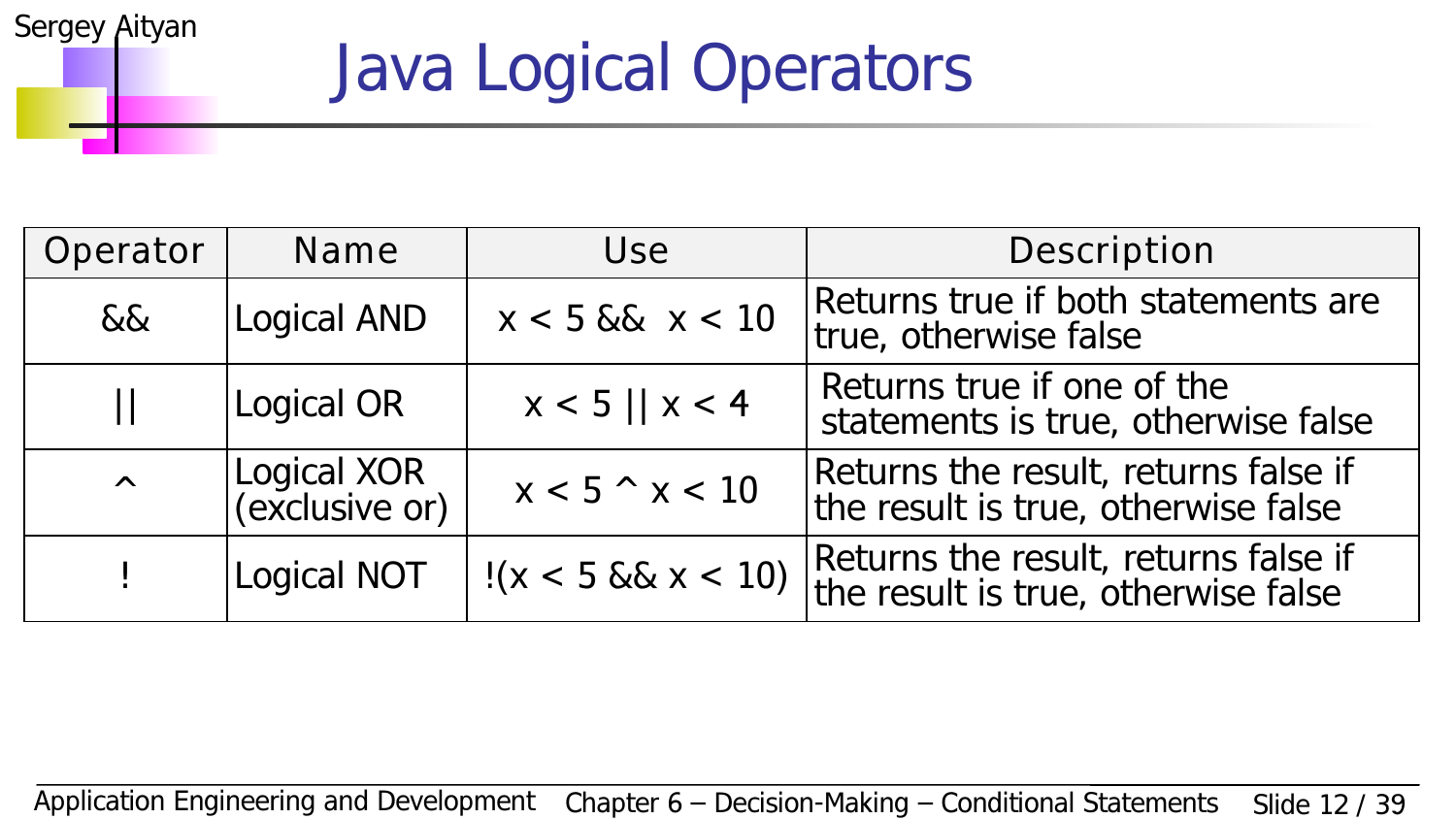

# Java Logical Operators
| Operator | Name | Use | Description |
| --- | --- | --- | --- |
| && | Logical AND | x < 5 &&  x < 10 | Returns true if both statements are true, otherwise false |
| || | Logical OR | x < 5 || x < 4 | Returns true if one of the statements is true, otherwise false |
| ^ | Logical XOR (exclusive or) | x < 5 ^ x < 10 | Returns the result, returns false if the result is true, otherwise false |
| ! | Logical NOT | !(x < 5 && x < 10) | Returns the result, returns false if the result is true, otherwise false |